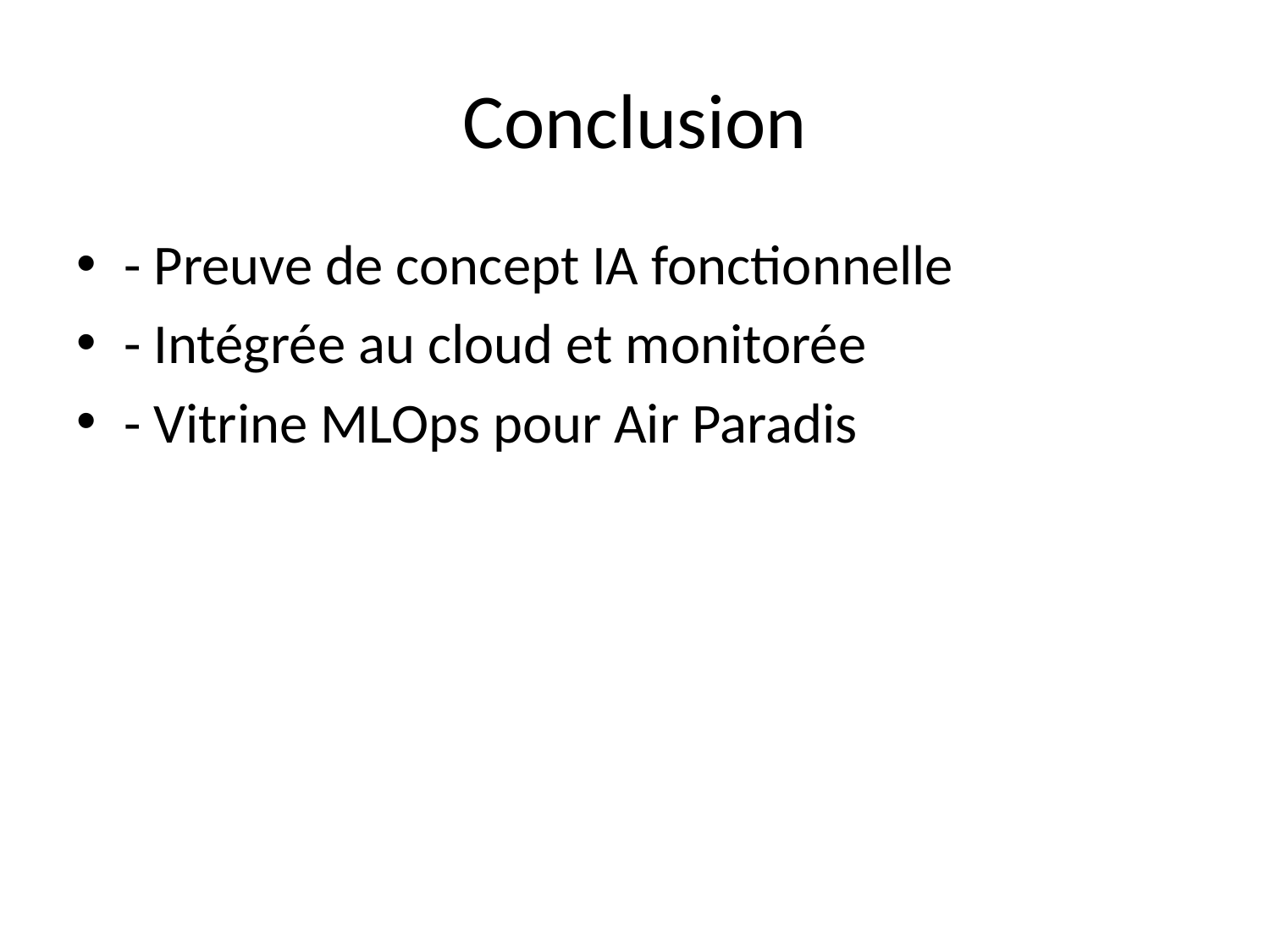

# Conclusion
- Preuve de concept IA fonctionnelle
- Intégrée au cloud et monitorée
- Vitrine MLOps pour Air Paradis